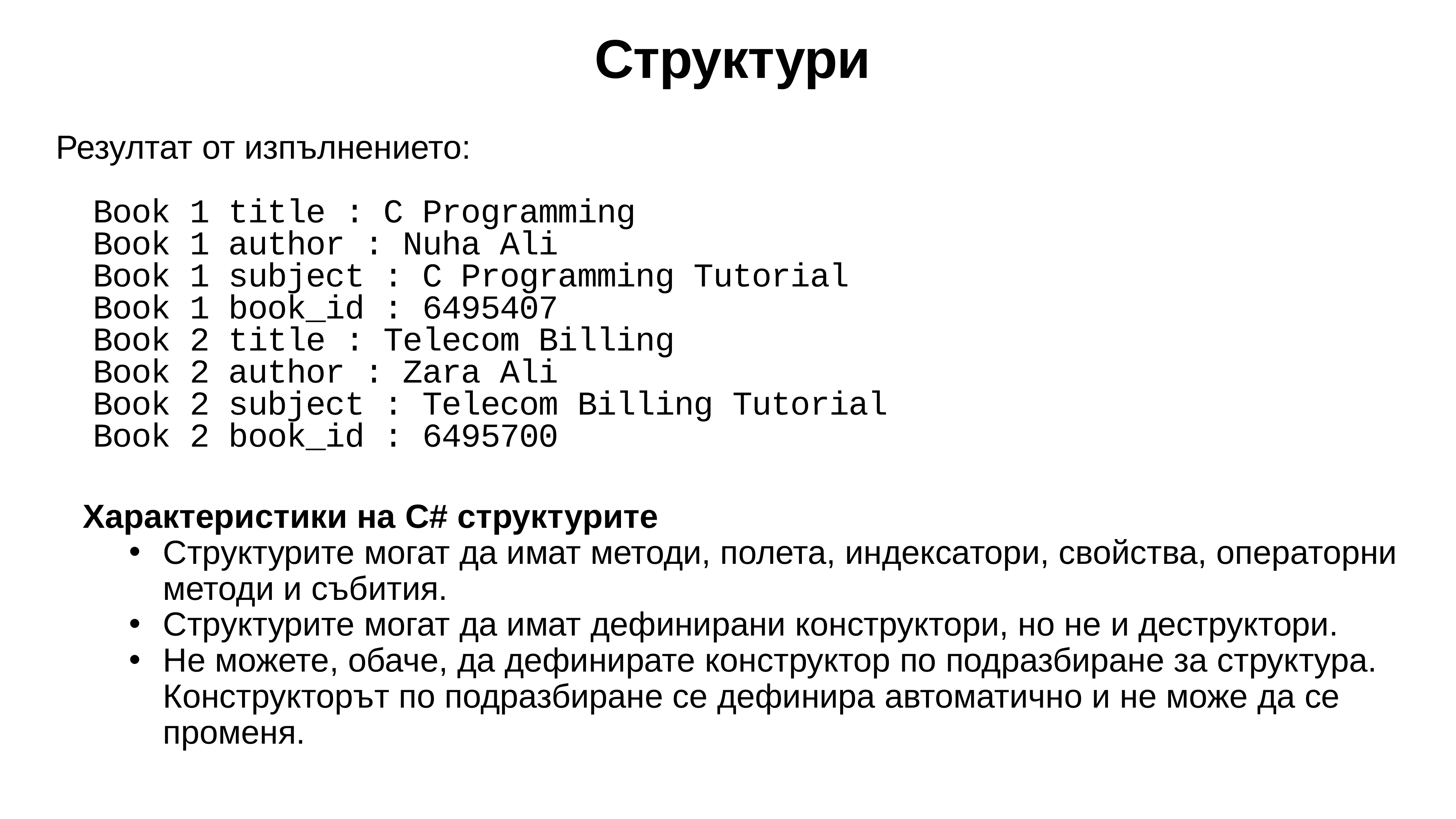

# Структури
Резултат от изпълнението:

Book 1 title : C Programming
Book 1 author : Nuha Ali
Book 1 subject : C Programming Tutorial
Book 1 book_id : 6495407
Book 2 title : Telecom Billing
Book 2 author : Zara Ali
Book 2 subject : Telecom Billing Tutorial
Book 2 book_id : 6495700
Характеристики на C# структурите
Структурите могат да имат методи, полета, индексатори, свойства, операторни методи и събития.
Структурите могат да имат дефинирани конструктори, но не и деструктори.
Не можете, обаче, да дефинирате конструктор по подразбиране за структура. Конструкторът по подразбиране се дефинира автоматично и не може да се променя.